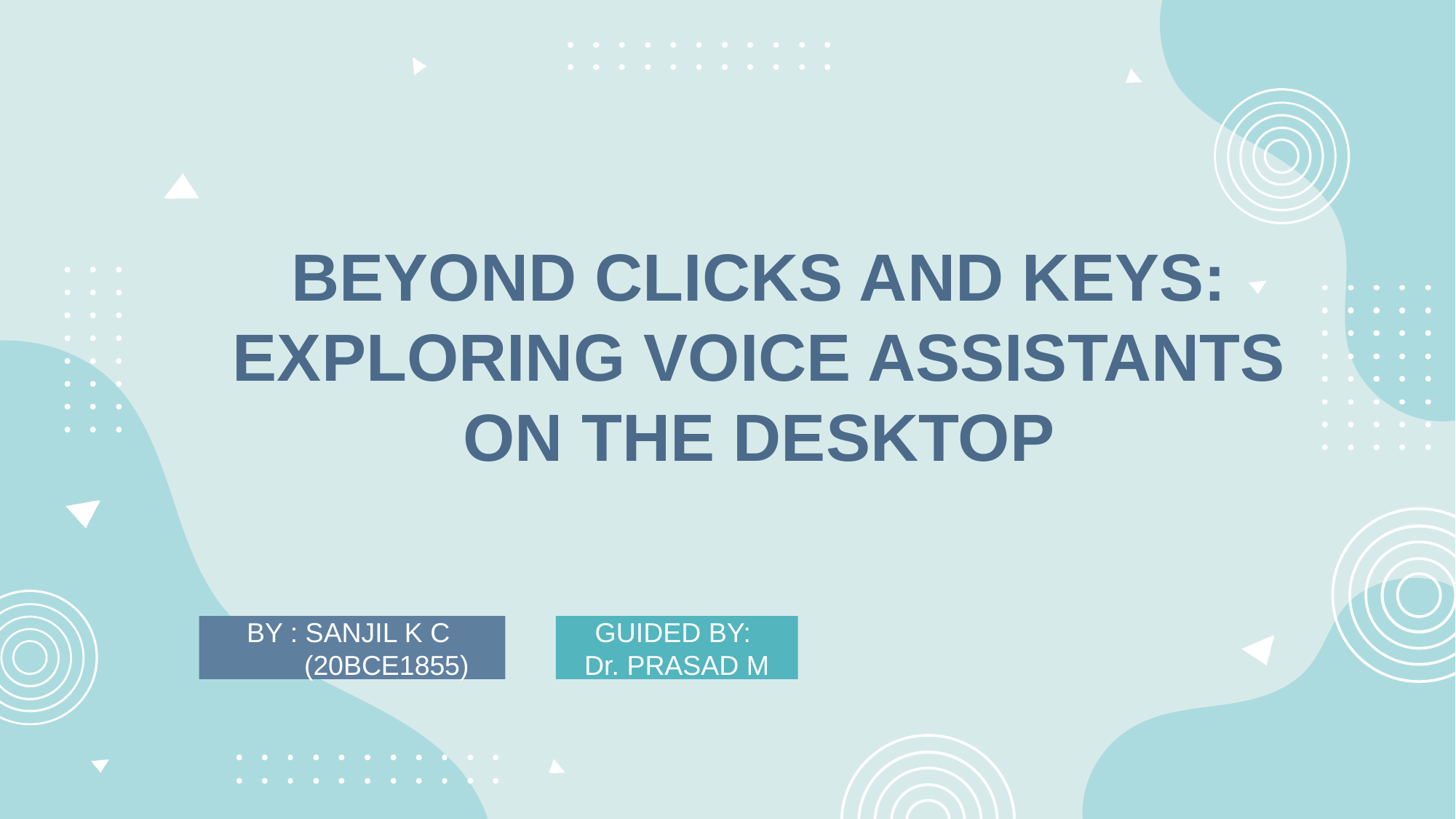

BEYOND CLICKS AND KEYS: EXPLORING VOICE ASSISTANTS ON THE DESKTOP

BY : SANJIL K C
         (20BCE1855)
GUIDED BY:
Dr. PRASAD M